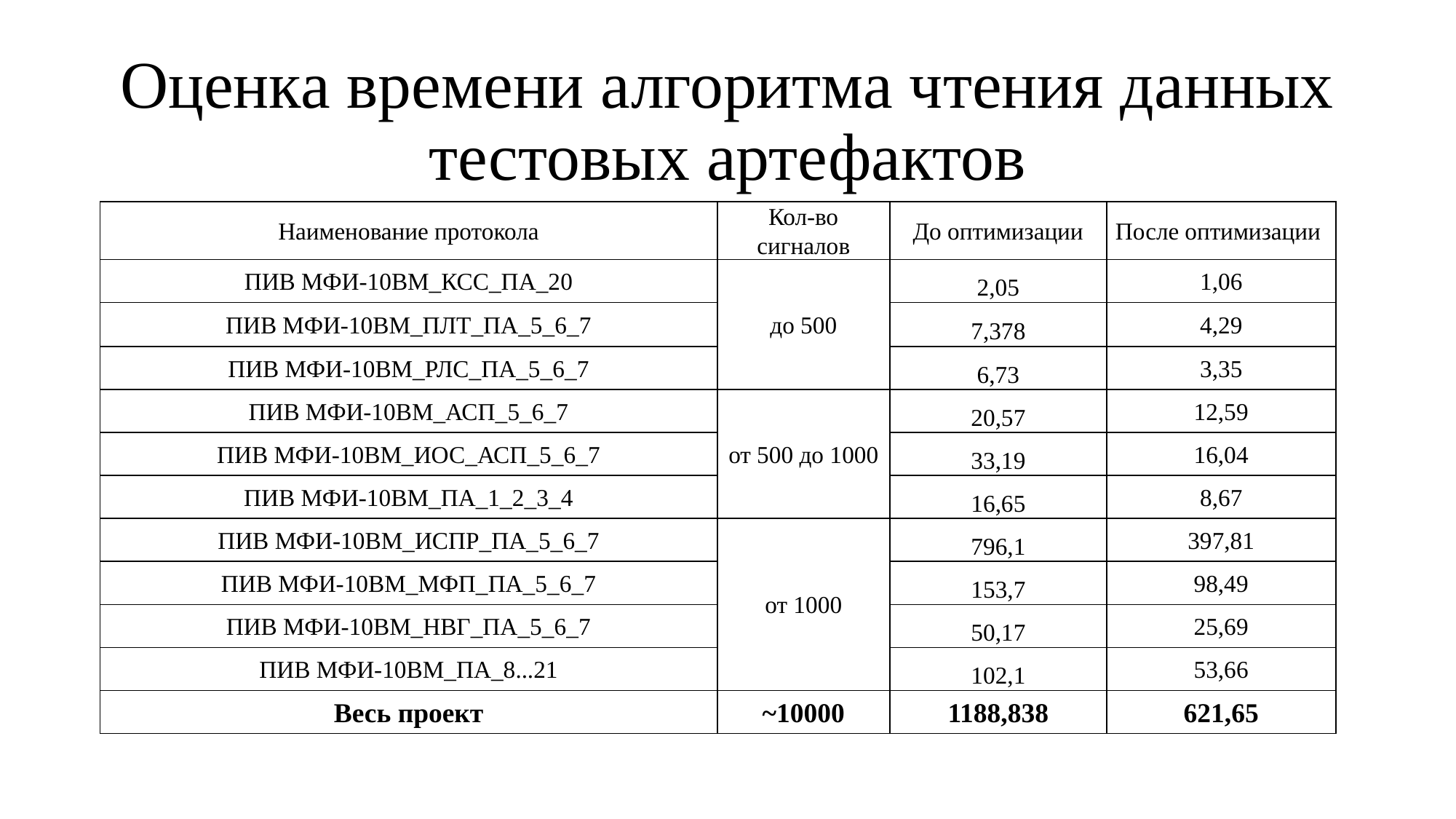

# Оценка времени алгоритма чтения данных тестовых артефактов
| Наименование протокола | Кол-во сигналов | До оптимизации | После оптимизации |
| --- | --- | --- | --- |
| ПИВ МФИ-10ВМ\_КСС\_ПА\_20 | до 500 | 2,05 | 1,06 |
| ПИВ МФИ-10ВМ\_ПЛТ\_ПА\_5\_6\_7 |  | 7,378 | 4,29 |
| ПИВ МФИ-10ВМ\_РЛС\_ПА\_5\_6\_7 |  | 6,73 | 3,35 |
| ПИВ МФИ-10ВМ\_АСП\_5\_6\_7 | от 500 до 1000 | 20,57 | 12,59 |
| ПИВ МФИ-10ВМ\_ИОС\_АСП\_5\_6\_7 |  | 33,19 | 16,04 |
| ПИВ МФИ-10ВМ\_ПА\_1\_2\_3\_4 |  | 16,65 | 8,67 |
| ПИВ МФИ-10ВМ\_ИСПР\_ПА\_5\_6\_7 | от 1000 | 796,1 | 397,81 |
| ПИВ МФИ-10ВМ\_МФП\_ПА\_5\_6\_7 |  | 153,7 | 98,49 |
| ПИВ МФИ-10ВМ\_НВГ\_ПА\_5\_6\_7 |  | 50,17 | 25,69 |
| ПИВ МФИ-10ВМ\_ПА\_8...21 |  | 102,1 | 53,66 |
| Весь проект | ~10000 | 1188,838 | 621,65 |